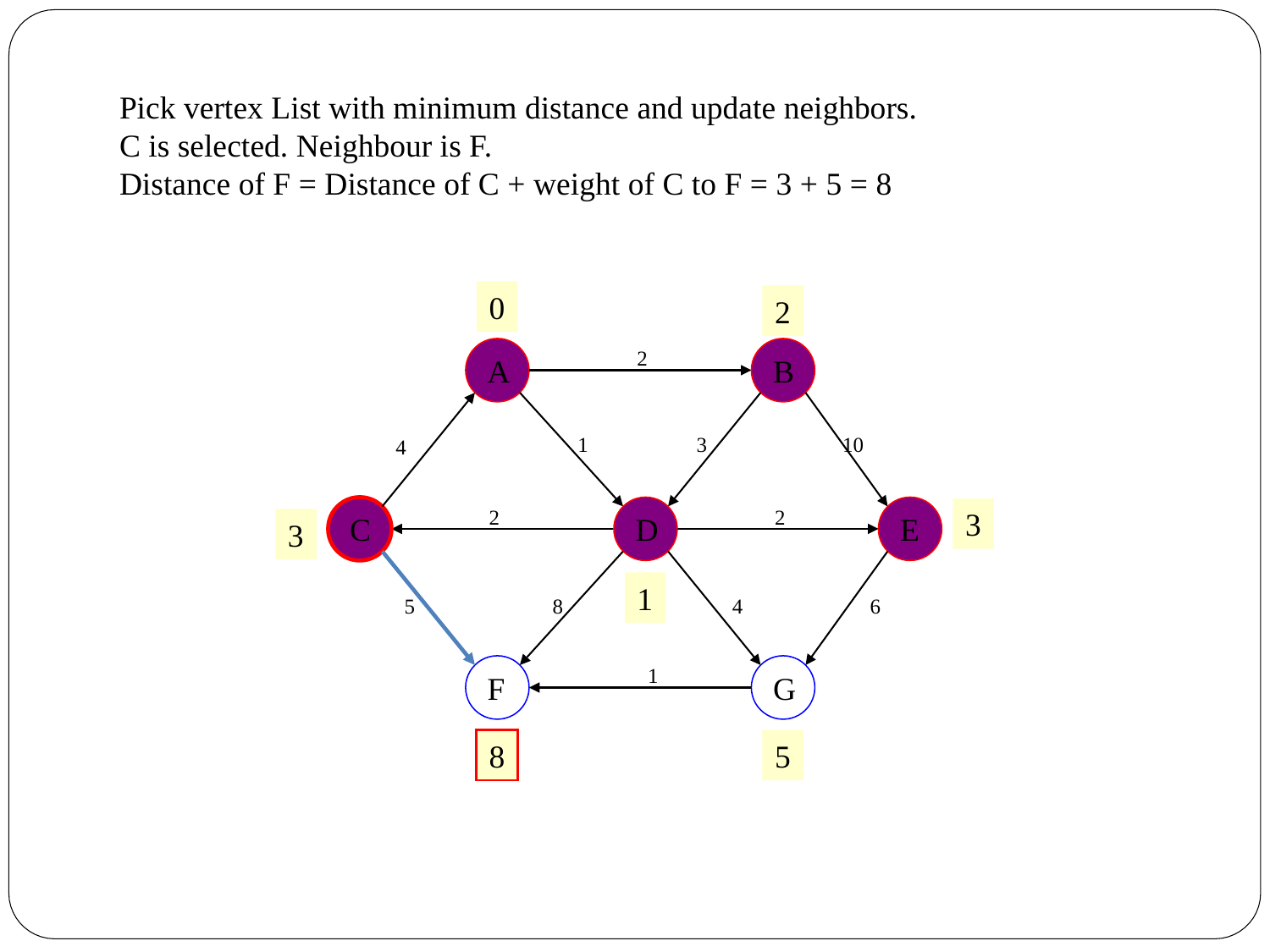

Pick vertex List with minimum distance and update neighbors.
C is selected. Neighbour is F.
Distance of F = Distance of C + weight of C to F = 3 + 5 = 8

0
2
2
A
B
1
3
10
4
2
2
C
D
E
3
3
1
5
8
4
6
1
F
G
8
5